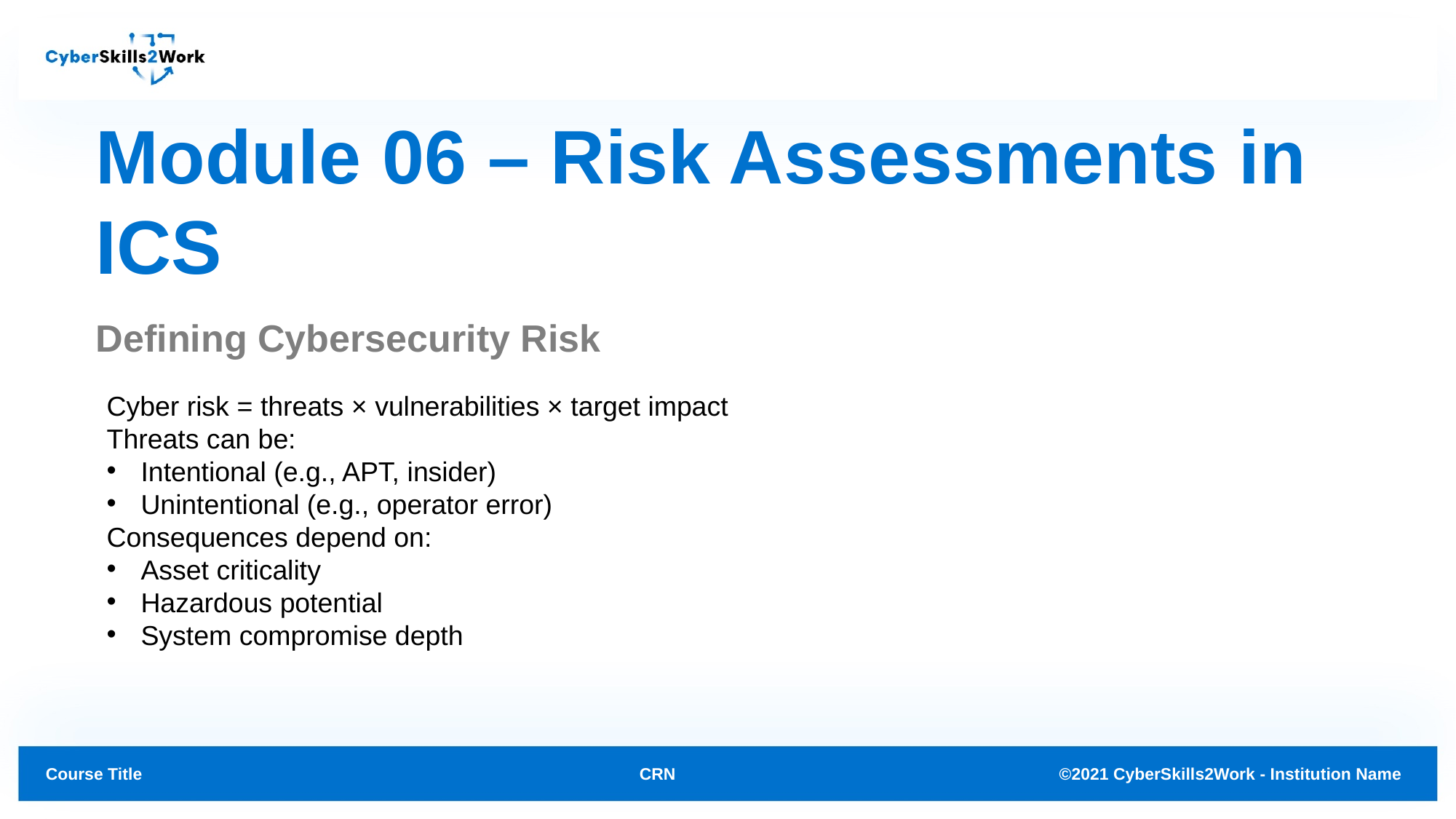

# Module 06 – Risk Assessments in ICS
Defining Cybersecurity Risk
Cyber risk = threats × vulnerabilities × target impact
Threats can be:
Intentional (e.g., APT, insider)
Unintentional (e.g., operator error)
Consequences depend on:
Asset criticality
Hazardous potential
System compromise depth

CRN
©2021 CyberSkills2Work - Institution Name
Course Title